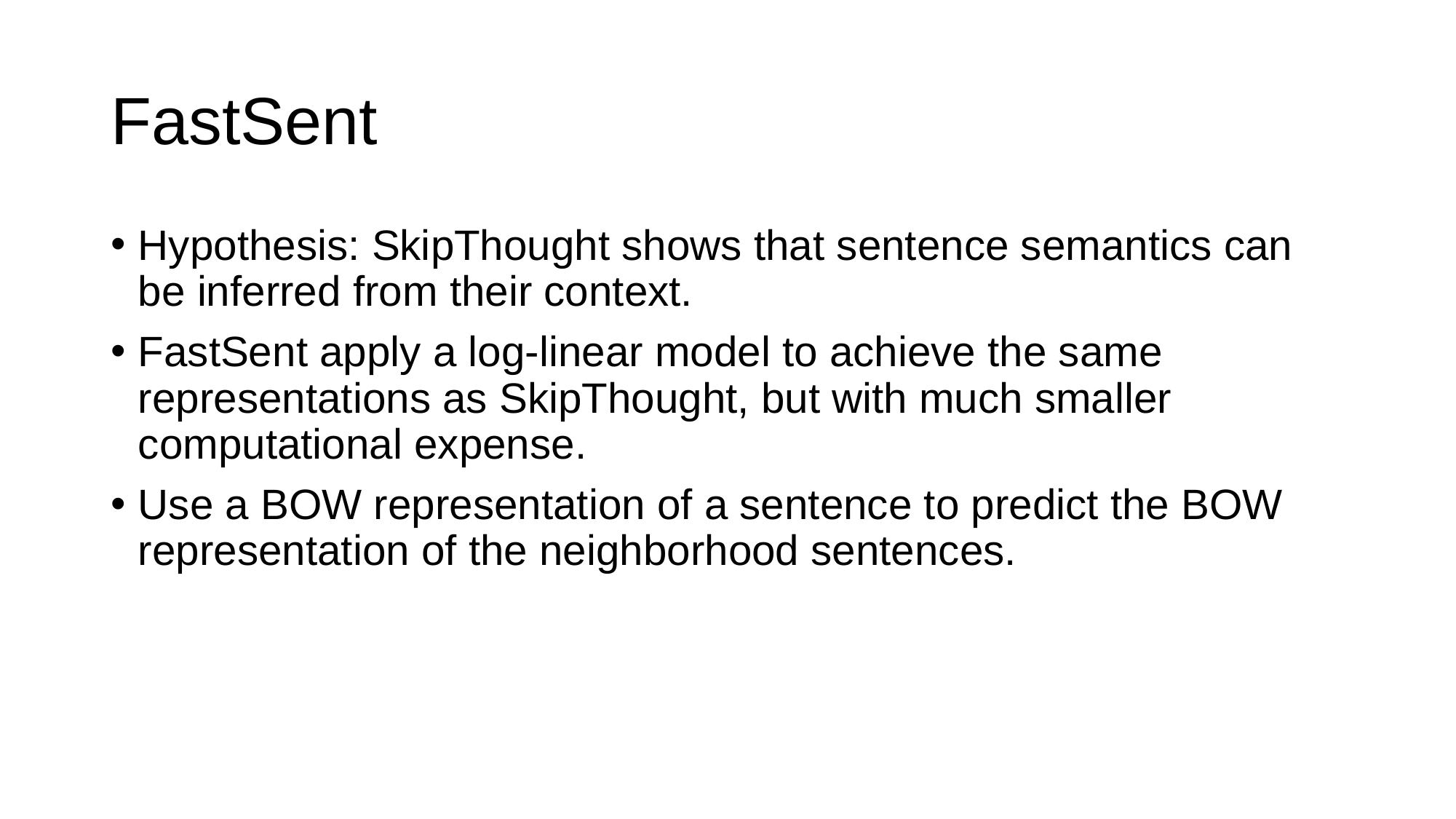

# FastSent
Hypothesis: SkipThought shows that sentence semantics can be inferred from their context.
FastSent apply a log-linear model to achieve the same representations as SkipThought, but with much smaller computational expense.
Use a BOW representation of a sentence to predict the BOW representation of the neighborhood sentences.